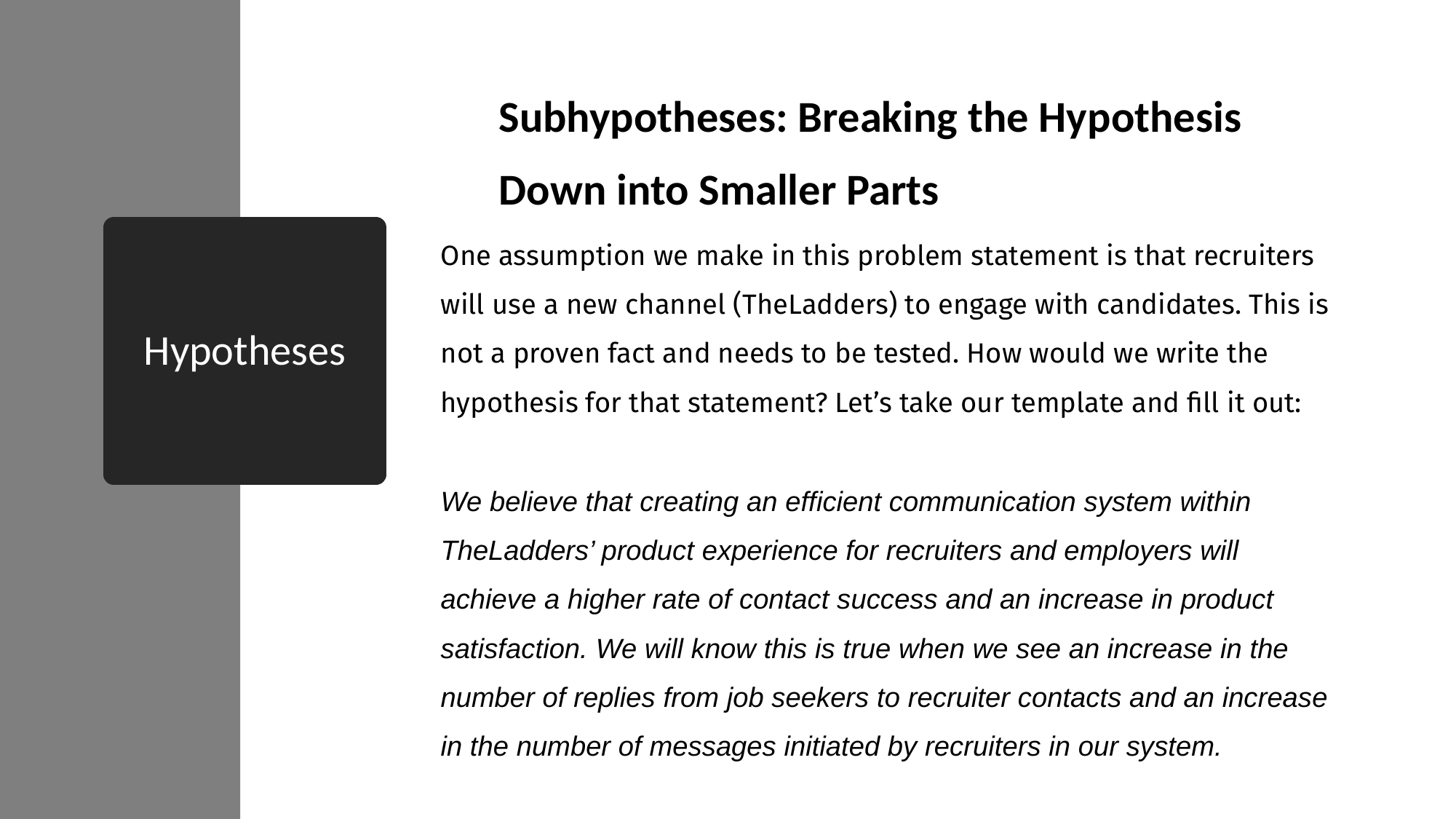

Subhypotheses: Breaking the Hypothesis Down into Smaller Parts
One assumption we make in this problem statement is that recruiters will use a new channel (TheLadders) to engage with candidates. This is not a proven fact and needs to be tested. How would we write the hypothesis for that statement? Let’s take our template and fill it out:

We believe that creating an efficient communication system within TheLadders’ product experience for recruiters and employers will achieve a higher rate of contact success and an increase in product satisfaction. We will know this is true when we see an increase in the number of replies from job seekers to recruiter contacts and an increase in the number of messages initiated by recruiters in our system.
Hypotheses